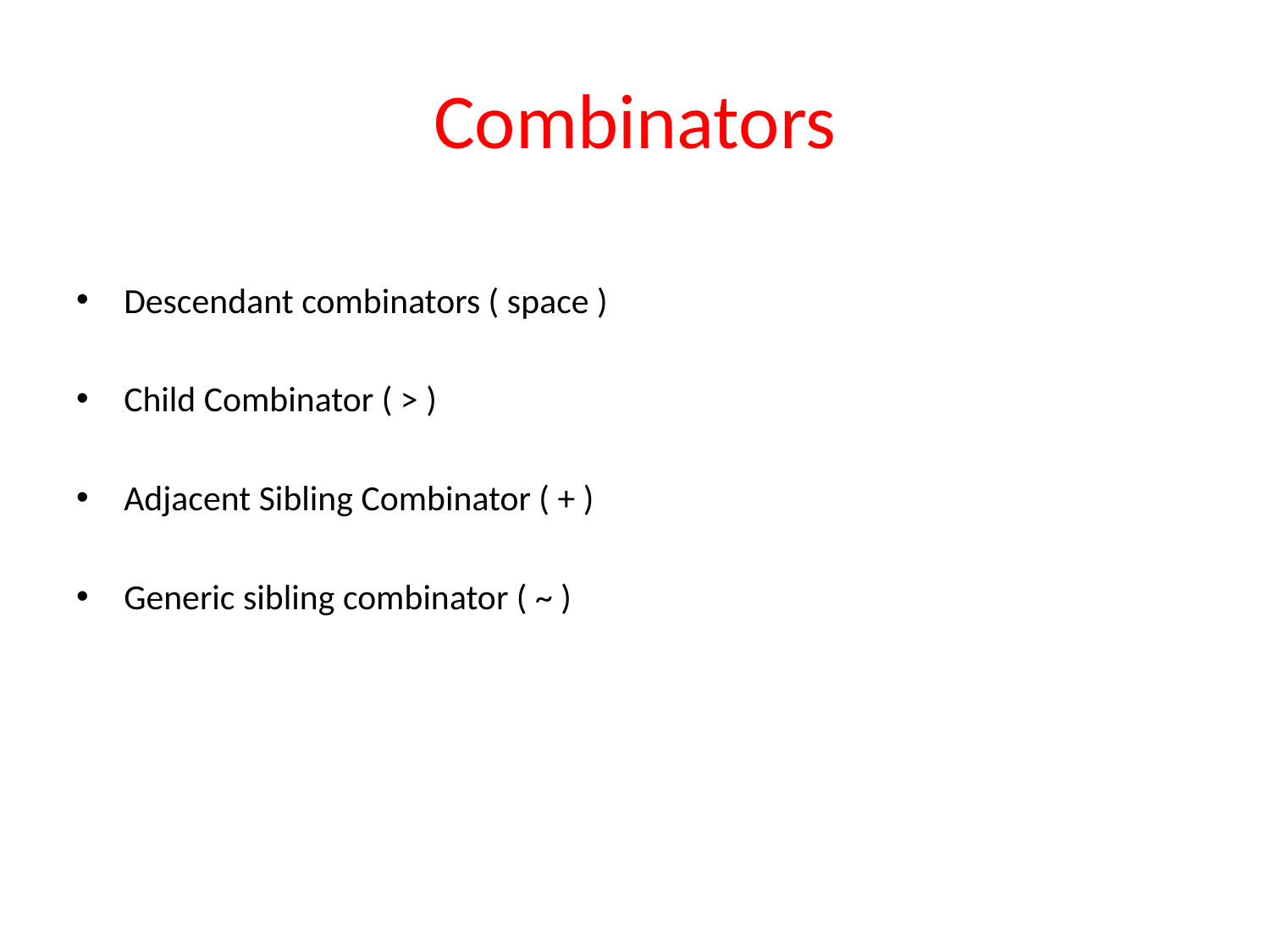

# Combinators

Descendant combinators ( space )

Child Combinator ( > )

Adjacent Sibling Combinator ( + )

Generic sibling combinator ( ~ )